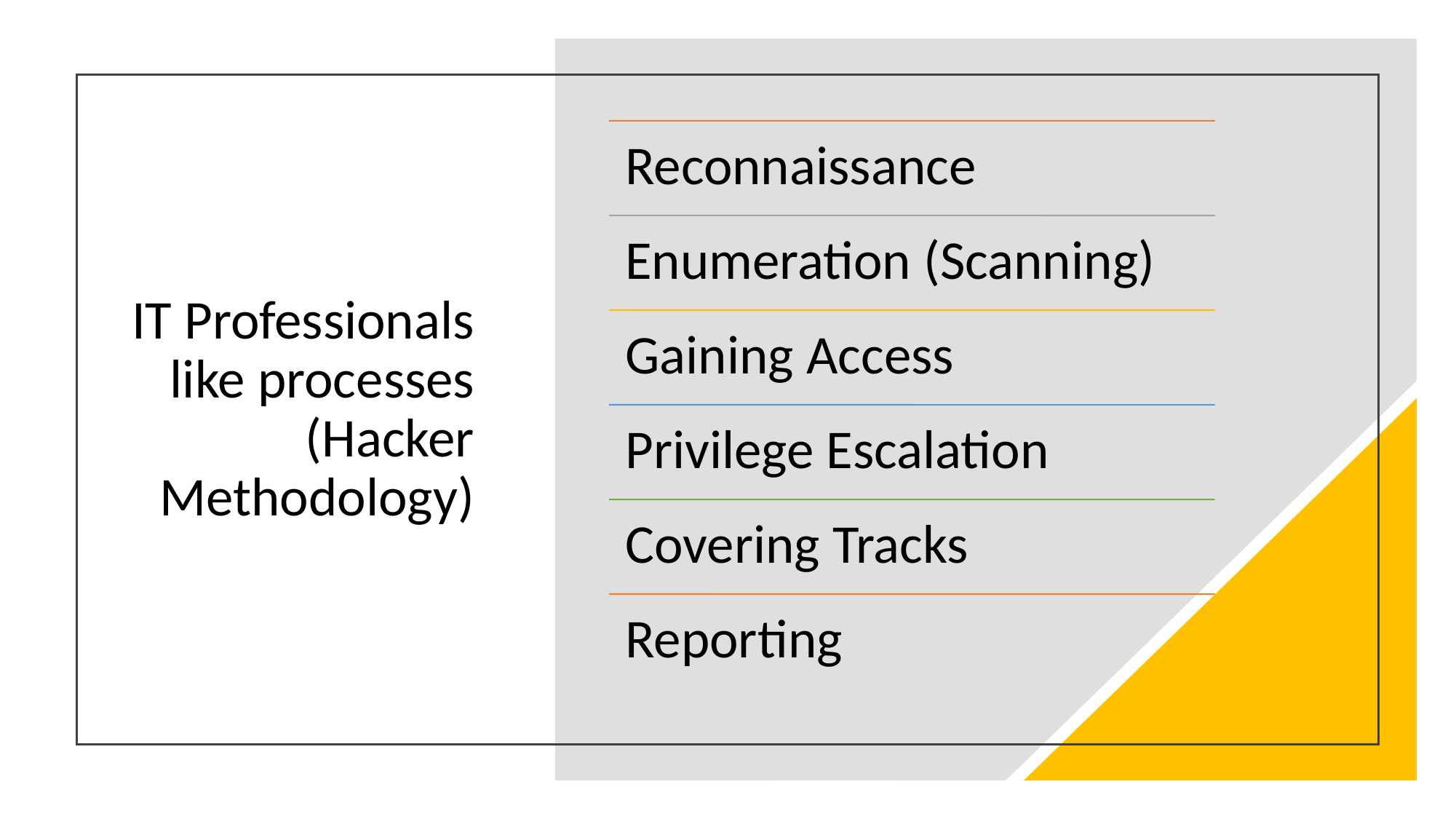

Reconnaissance
Enumeration (Scanning)
Gaining Access
Privilege Escalation
Covering Tracks
Reporting
# IT Professionals like processes (Hacker Methodology)